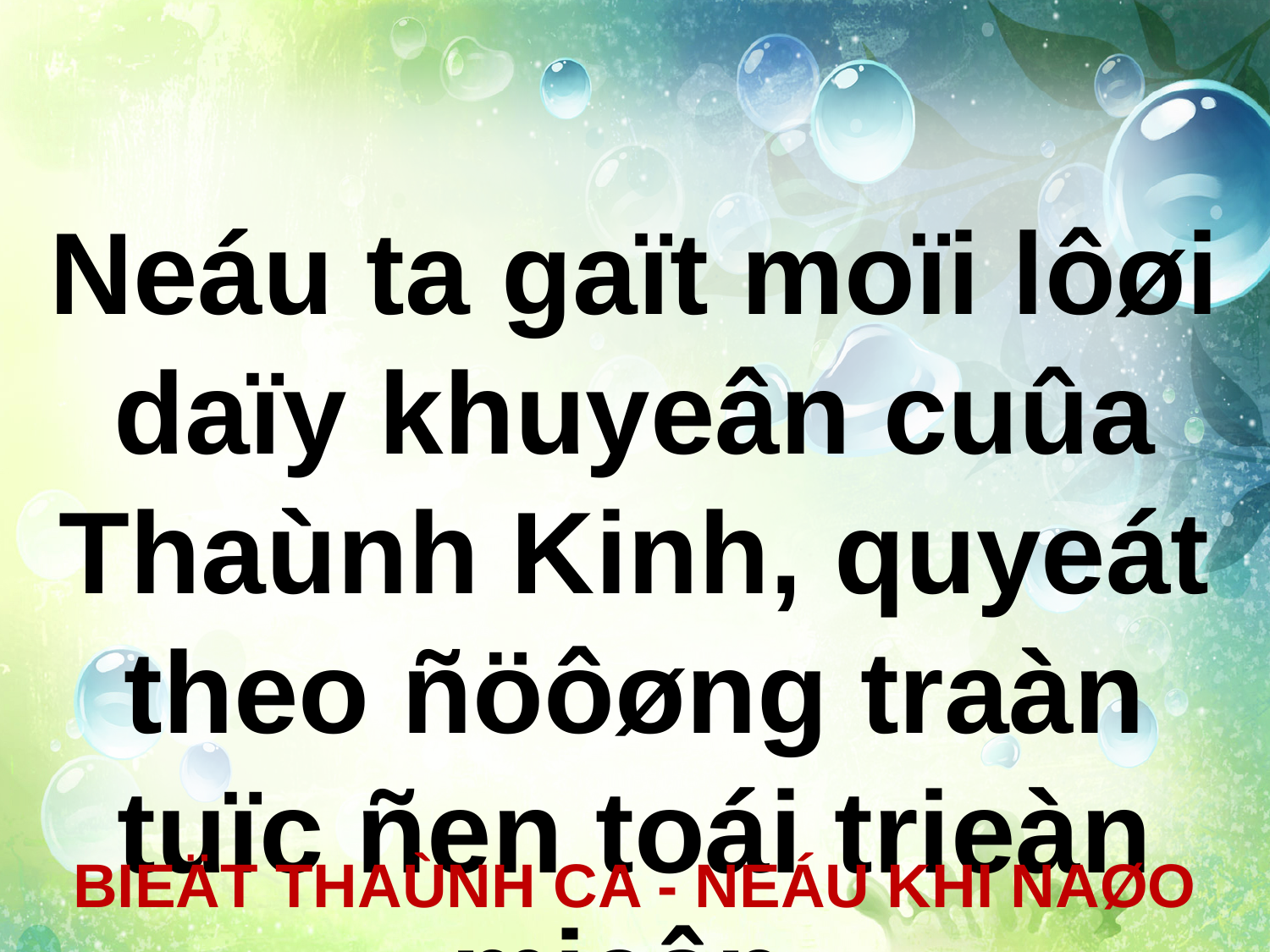

Neáu ta gaït moïi lôøi daïy khuyeân cuûa Thaùnh Kinh, quyeát theo ñöôøng traàn tuïc ñen toái trieàn mieân.
BIEÄT THAÙNH CA - NEÁU KHI NAØO